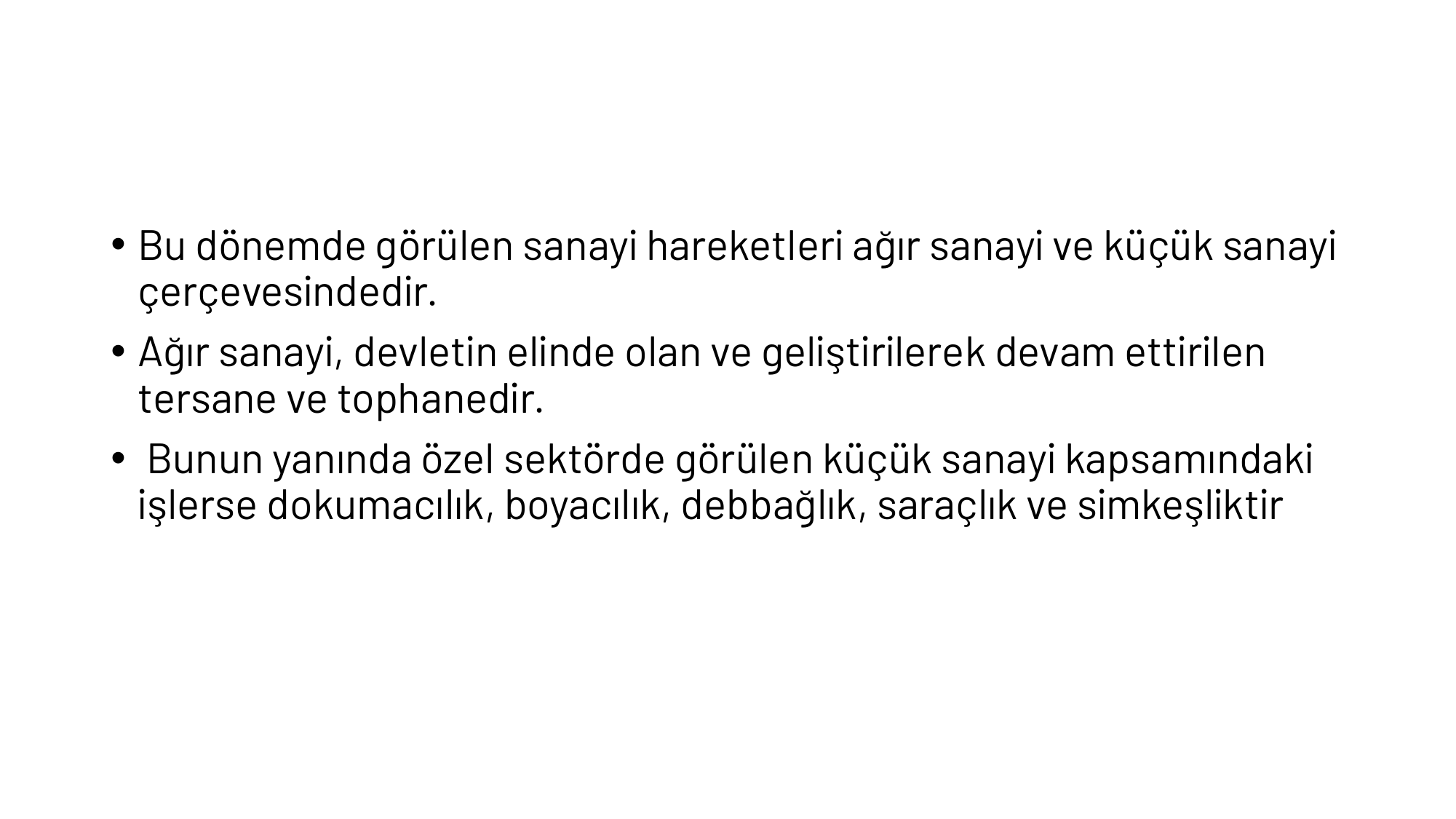

Bu dönemde görülen sanayi hareketleri ağır sanayi ve küçük sanayi çerçevesindedir.
Ağır sanayi, devletin elinde olan ve geliştirilerek devam ettirilen tersane ve tophanedir.
 Bunun yanında özel sektörde görülen küçük sanayi kapsamındaki işlerse dokumacılık, boyacılık, debbağlık, saraçlık ve simkeşliktir